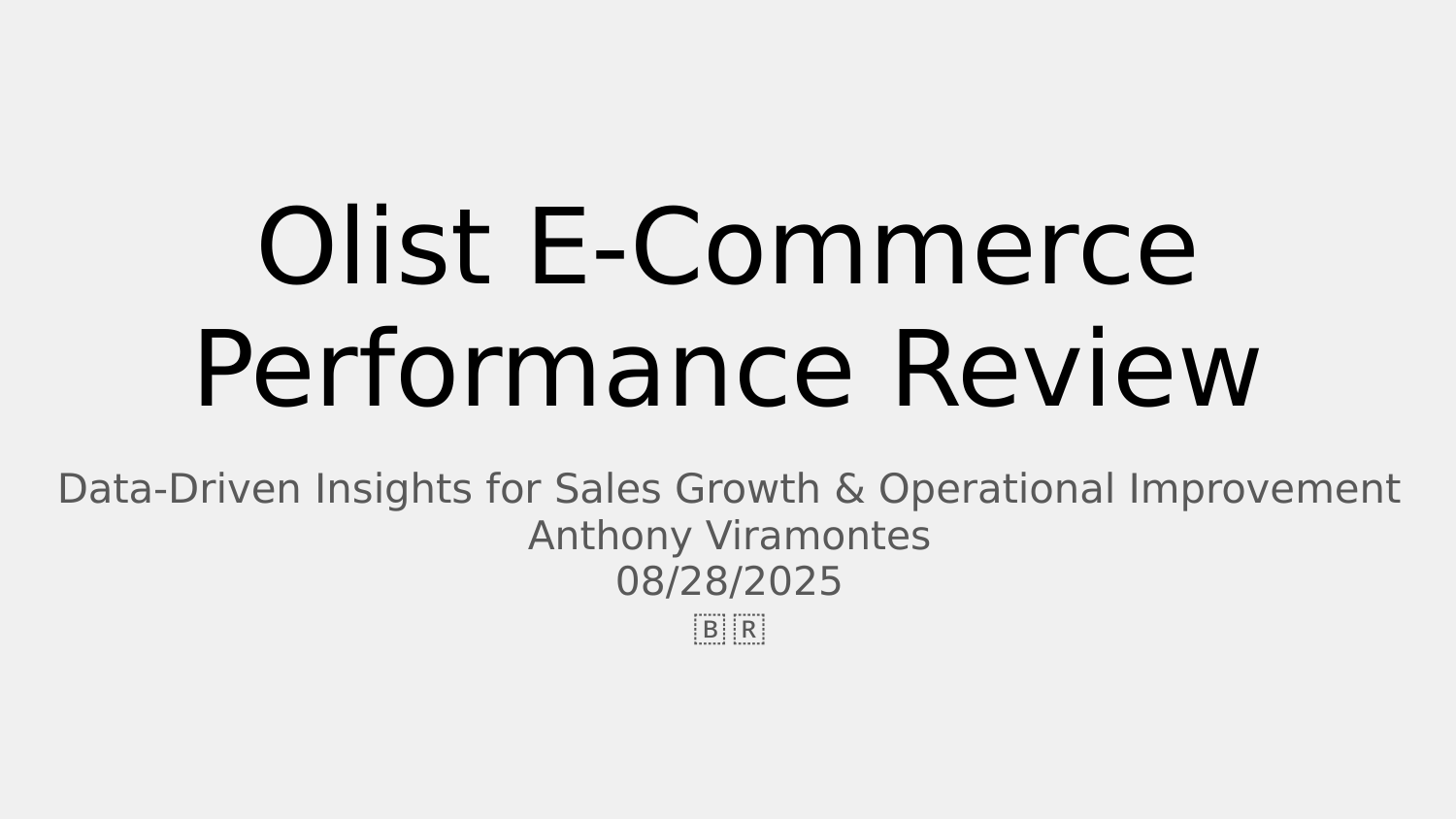

# Olist E-Commerce Performance Review
Data-Driven Insights for Sales Growth & Operational Improvement
Anthony Viramontes
08/28/2025
🇧🇷